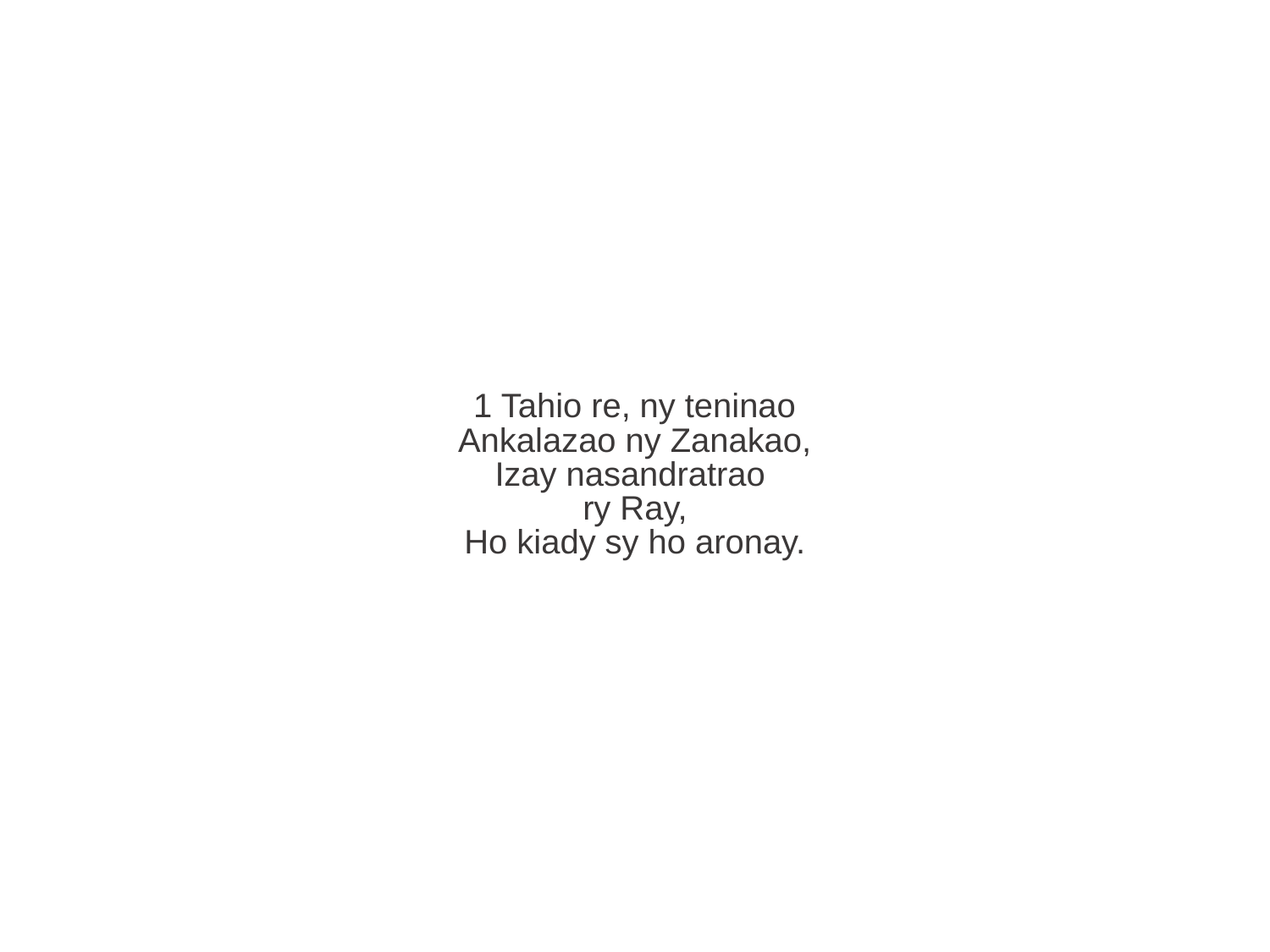

1 Tahio re, ny teninao
Ankalazao ny Zanakao,
Izay nasandratrao
ry Ray,
Ho kiady sy ho aronay.